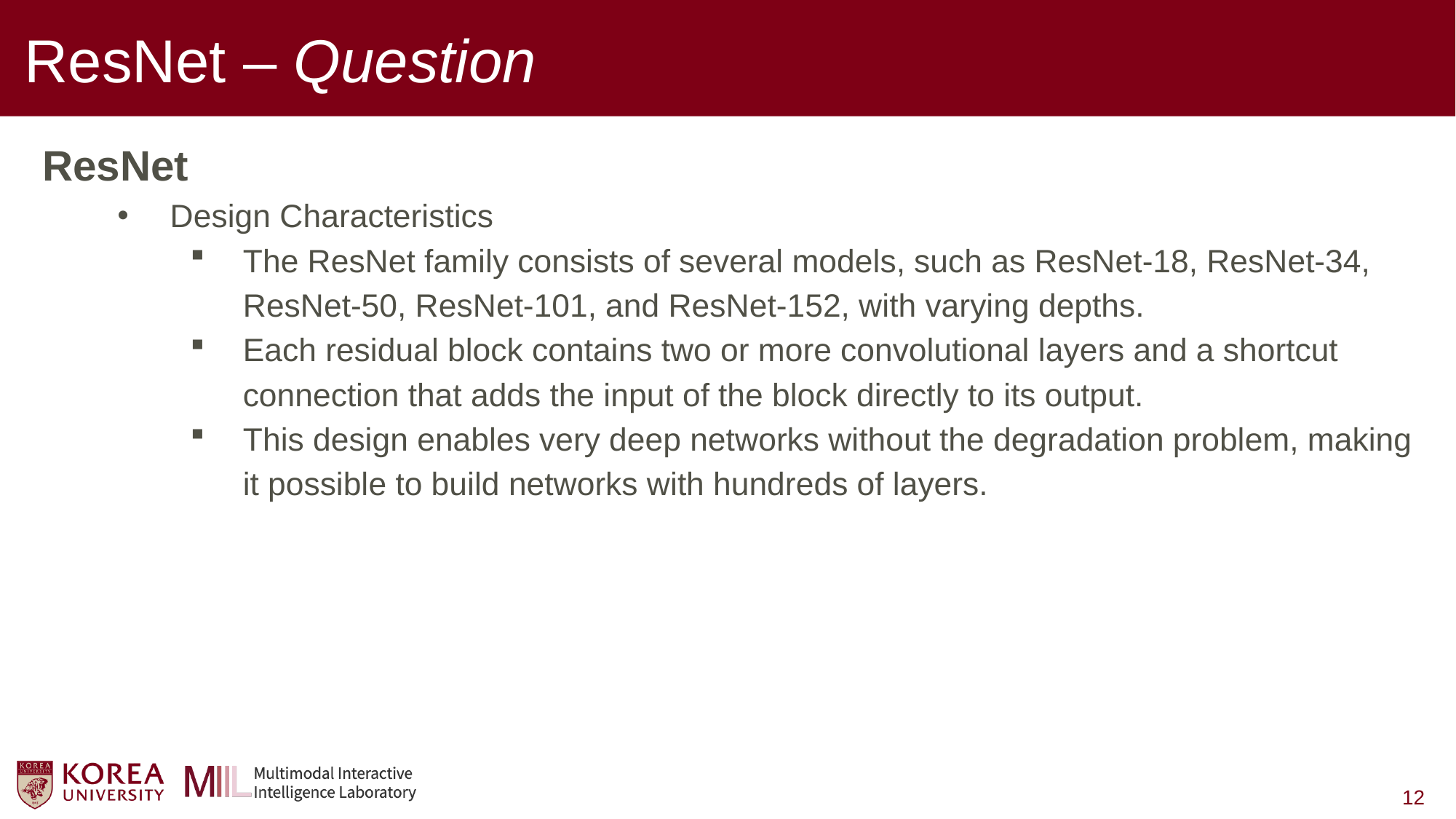

# ResNet – Question
ResNet
Design Characteristics
The ResNet family consists of several models, such as ResNet-18, ResNet-34, ResNet-50, ResNet-101, and ResNet-152, with varying depths.
Each residual block contains two or more convolutional layers and a shortcut connection that adds the input of the block directly to its output.
This design enables very deep networks without the degradation problem, making it possible to build networks with hundreds of layers.
12